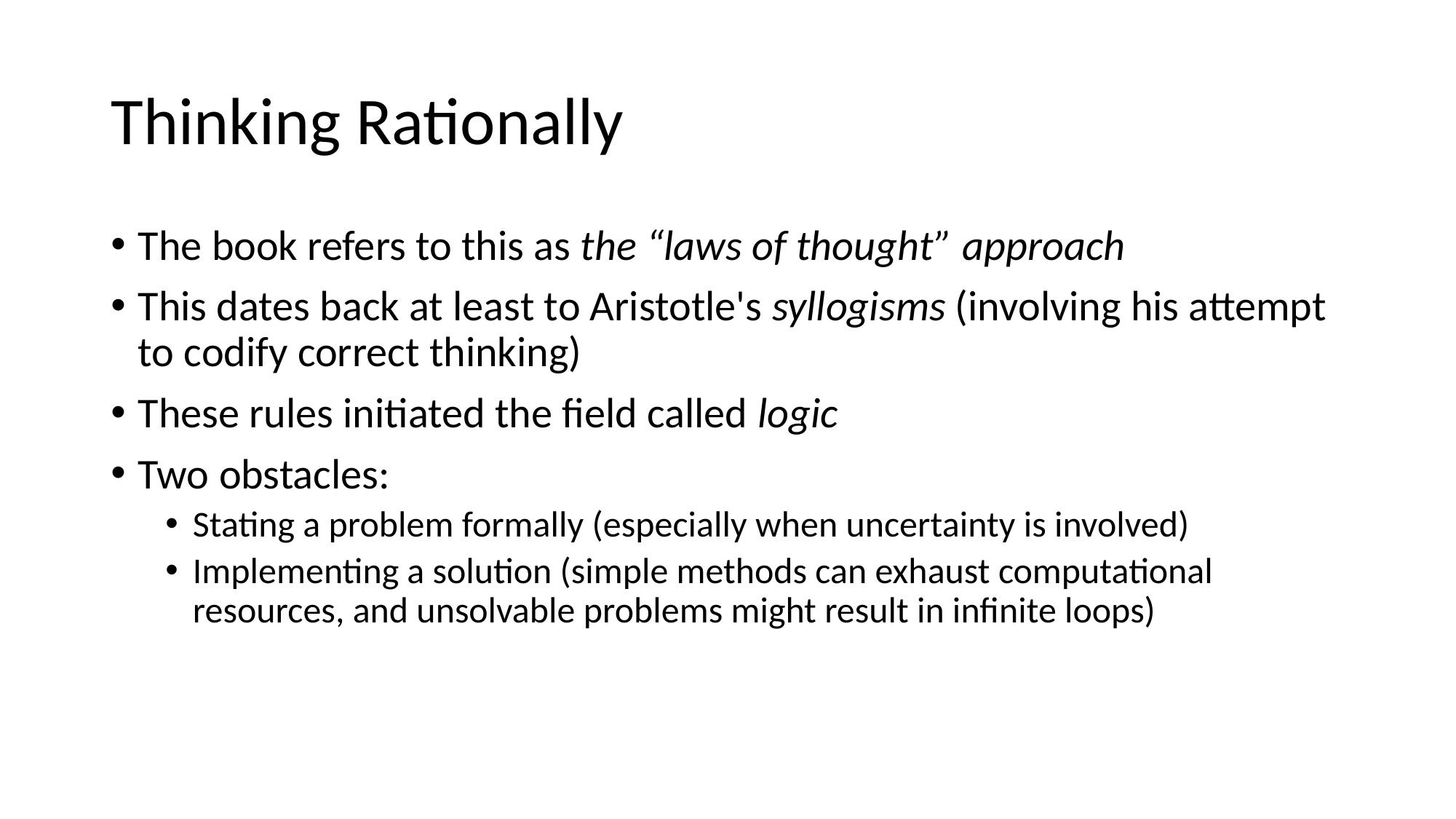

# Thinking Rationally
The book refers to this as the “laws of thought” approach
This dates back at least to Aristotle's syllogisms (involving his attempt to codify correct thinking)
These rules initiated the field called logic
Two obstacles:
Stating a problem formally (especially when uncertainty is involved)
Implementing a solution (simple methods can exhaust computational resources, and unsolvable problems might result in infinite loops)